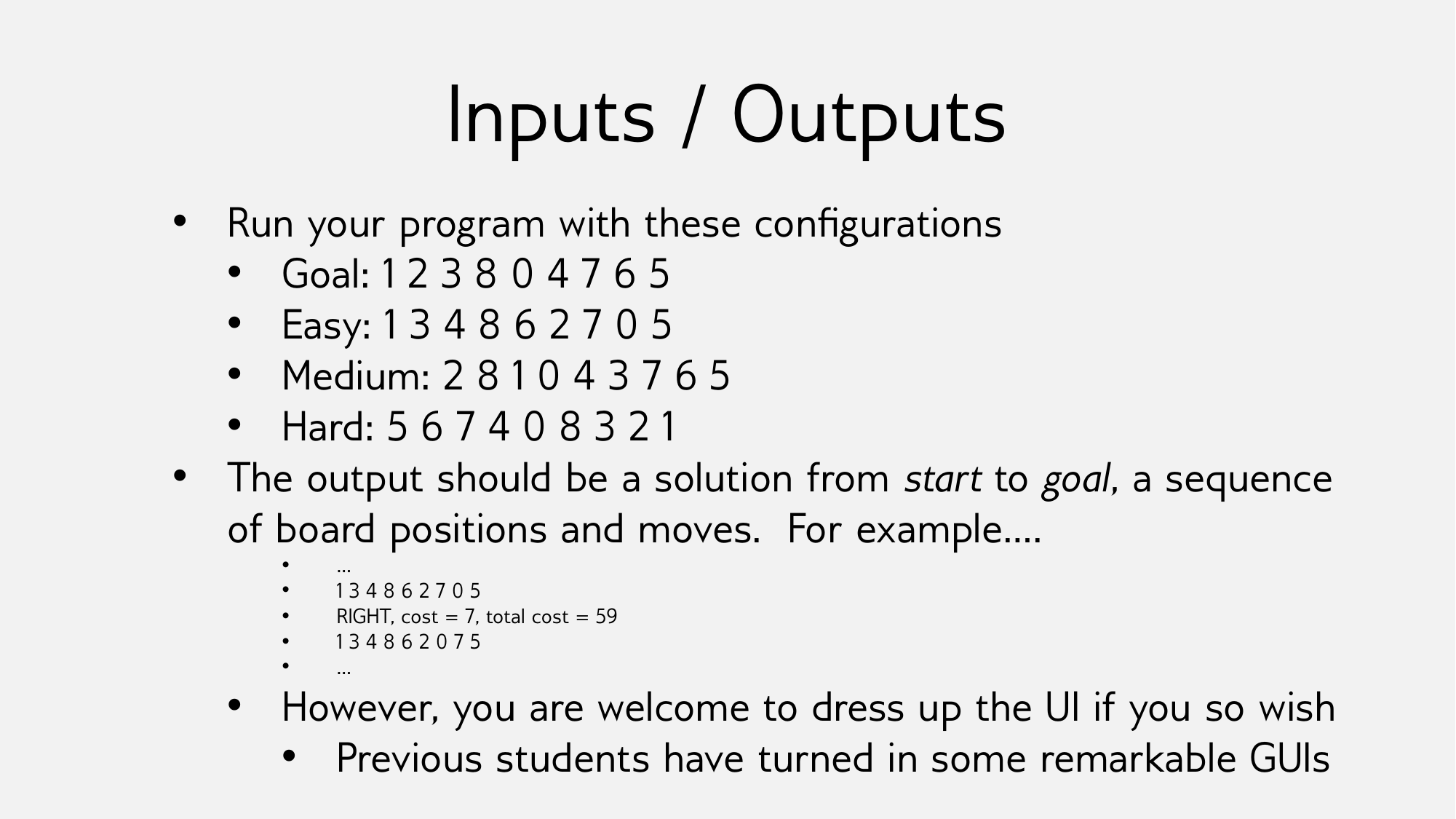

Inputs / Outputs
Run your program with these configurations
Goal: 1 2 3 8 0 4 7 6 5
Easy: 1 3 4 8 6 2 7 0 5
Medium: 2 8 1 0 4 3 7 6 5
Hard: 5 6 7 4 0 8 3 2 1
The output should be a solution from start to goal, a sequence of board positions and moves.  For example….
…
1 3 4 8 6 2 7 0 5
RIGHT, cost = 7, total cost = 59
1 3 4 8 6 2 0 7 5
…
However, you are welcome to dress up the UI if you so wish
Previous students have turned in some remarkable GUIs